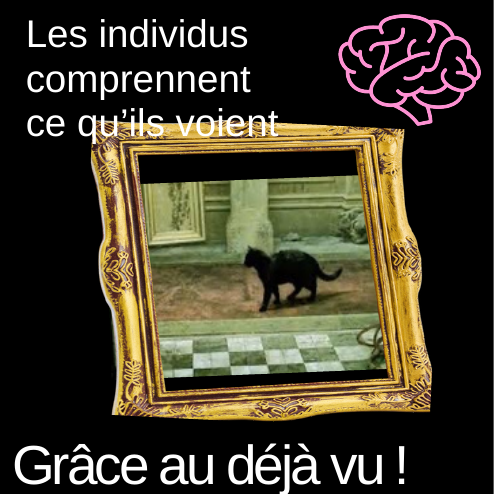

Les individus comprennent
ce qu’ils voient

Grâce au déjà vu !